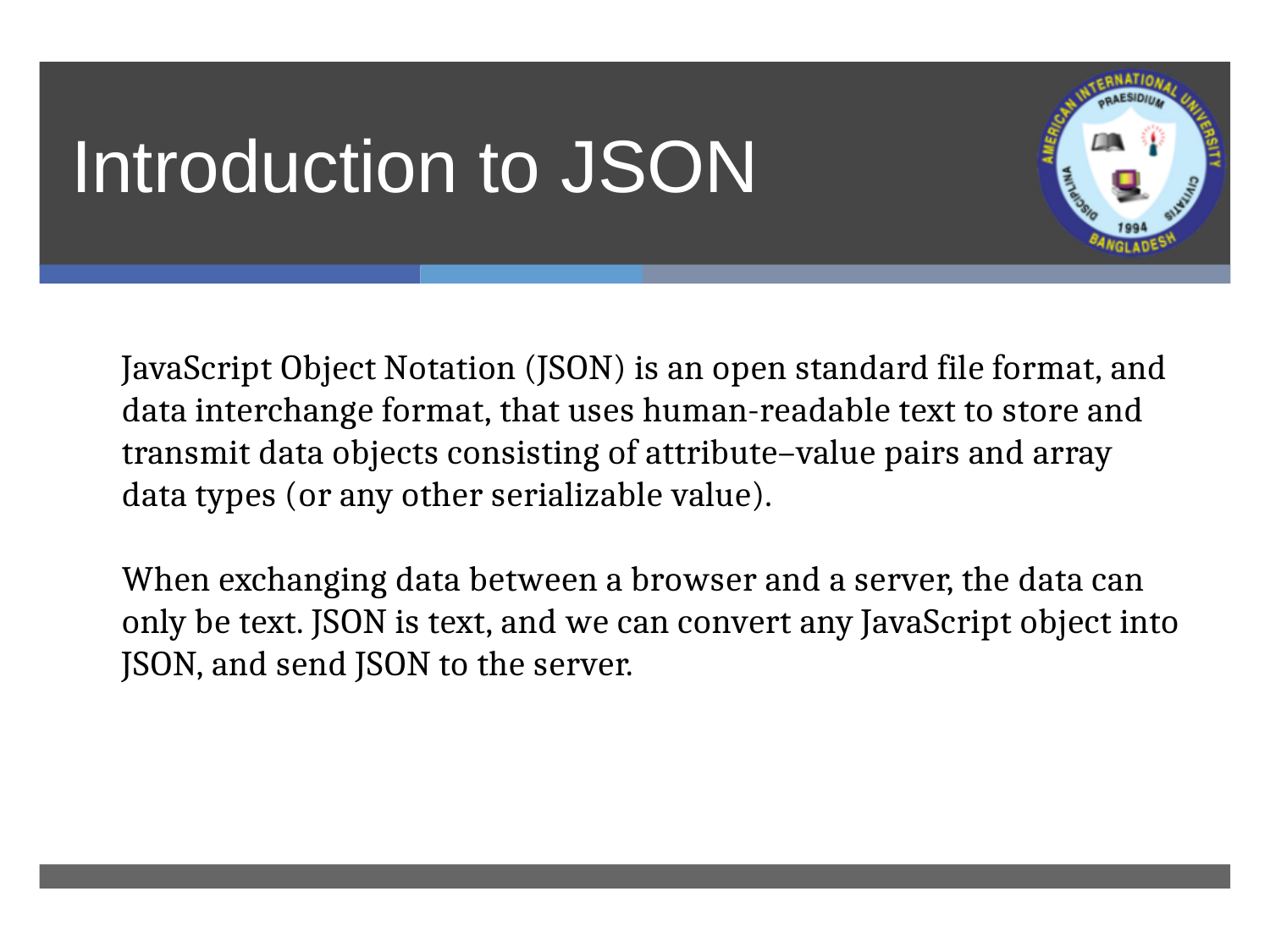

# Introduction to JSON
JavaScript Object Notation (JSON) is an open standard file format, and data interchange format, that uses human-readable text to store and transmit data objects consisting of attribute–value pairs and array data types (or any other serializable value).

When exchanging data between a browser and a server, the data can only be text. JSON is text, and we can convert any JavaScript object into JSON, and send JSON to the server.